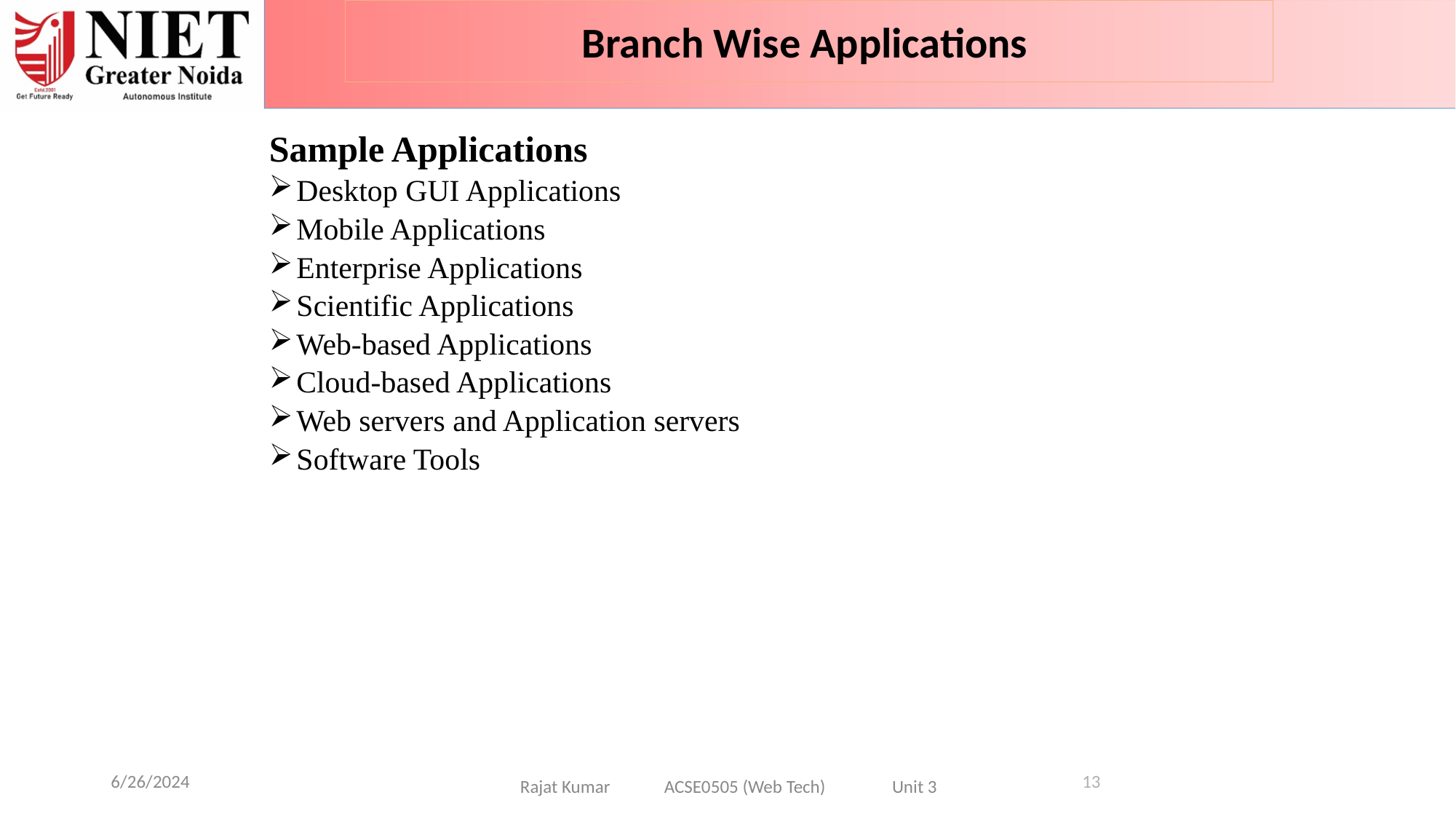

Branch Wise Applications
Sample Applications
Desktop GUI Applications
Mobile Applications
Enterprise Applications
Scientific Applications
Web-based Applications
Cloud-based Applications
Web servers and Application servers
Software Tools

6/26/2024
13
Rajat Kumar             ACSE0505 (Web Tech)                Unit 3